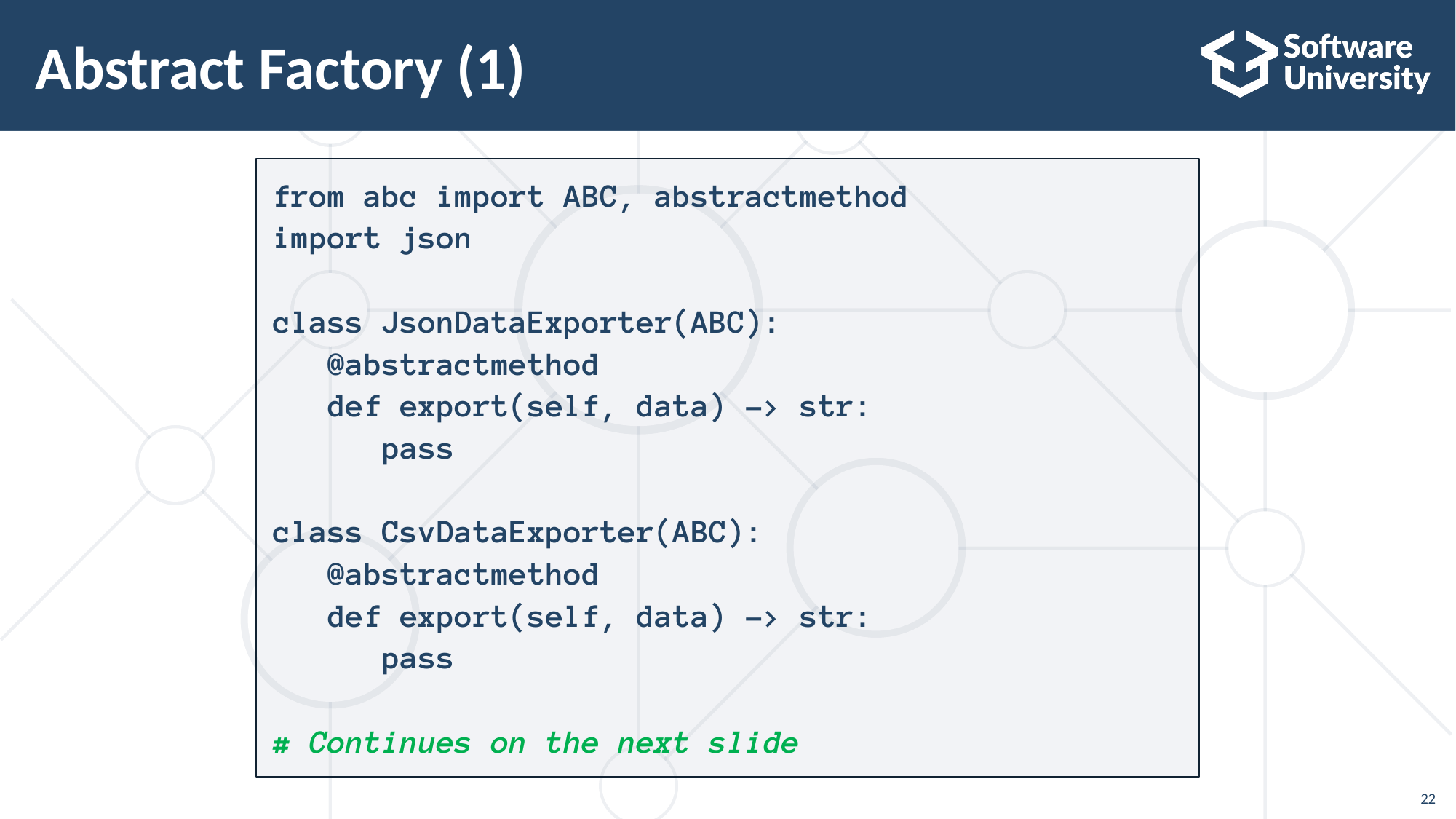

# Abstract Factory (1)
from abc import ABC, abstractmethod
import json

class JsonDataExporter(ABC):
   @abstractmethod
   def export(self, data) -> str:
      pass

class CsvDataExporter(ABC):
   @abstractmethod
   def export(self, data) -> str:
      pass

# Continues on the next slide
22